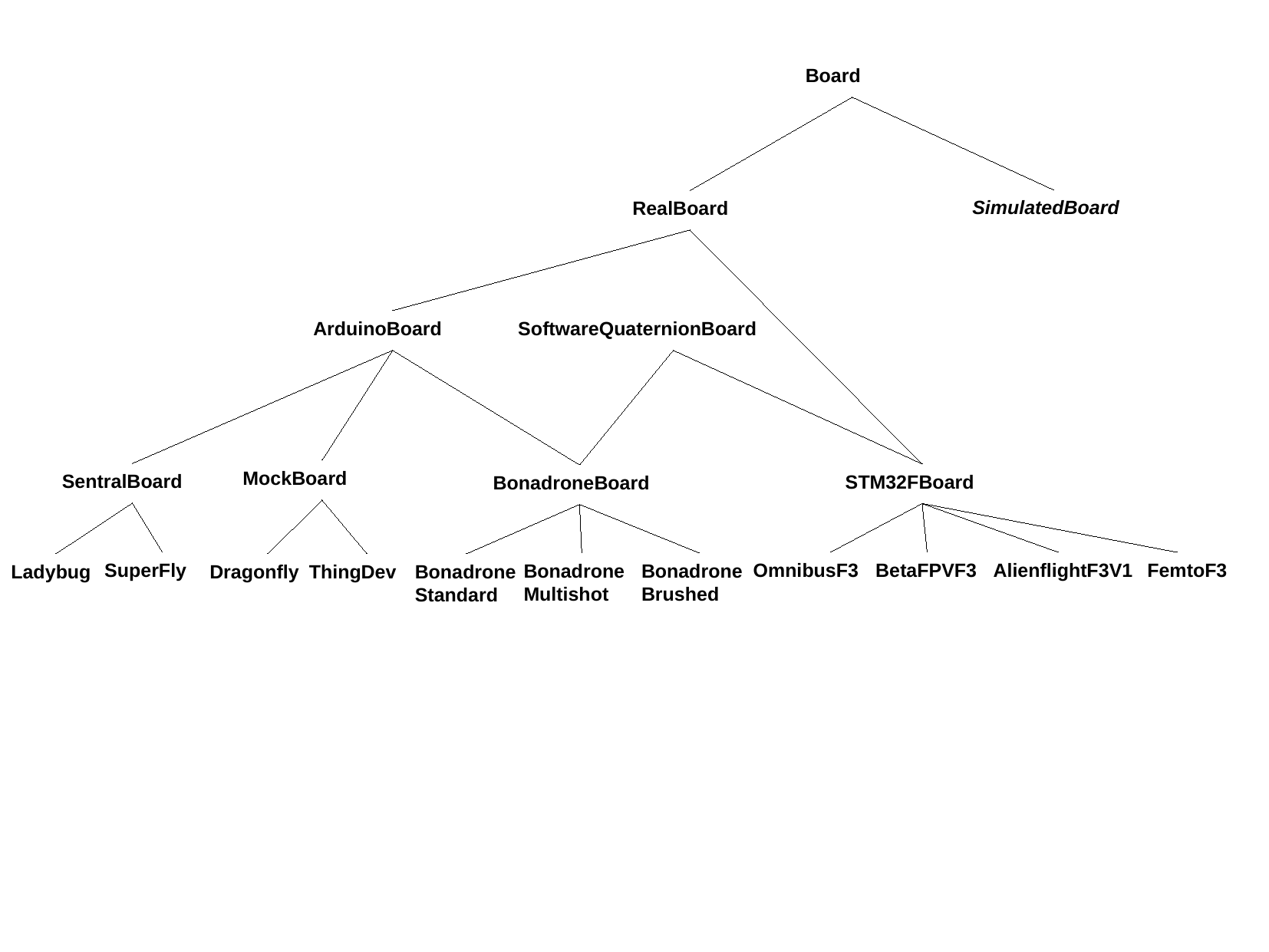

Board

SimulatedBoard
RealBoard

ArduinoBoard
SoftwareQuaternionBoard

MockBoard
SentralBoard
STM32FBoard
BonadroneBoard

SuperFly
OmnibusF3
BetaFPVF3
AlienflightF3V1
FemtoF3
Bonadrone Multishot
Bonadrone Brushed
Ladybug
Dragonfly
ThingDev
BonadroneStandard